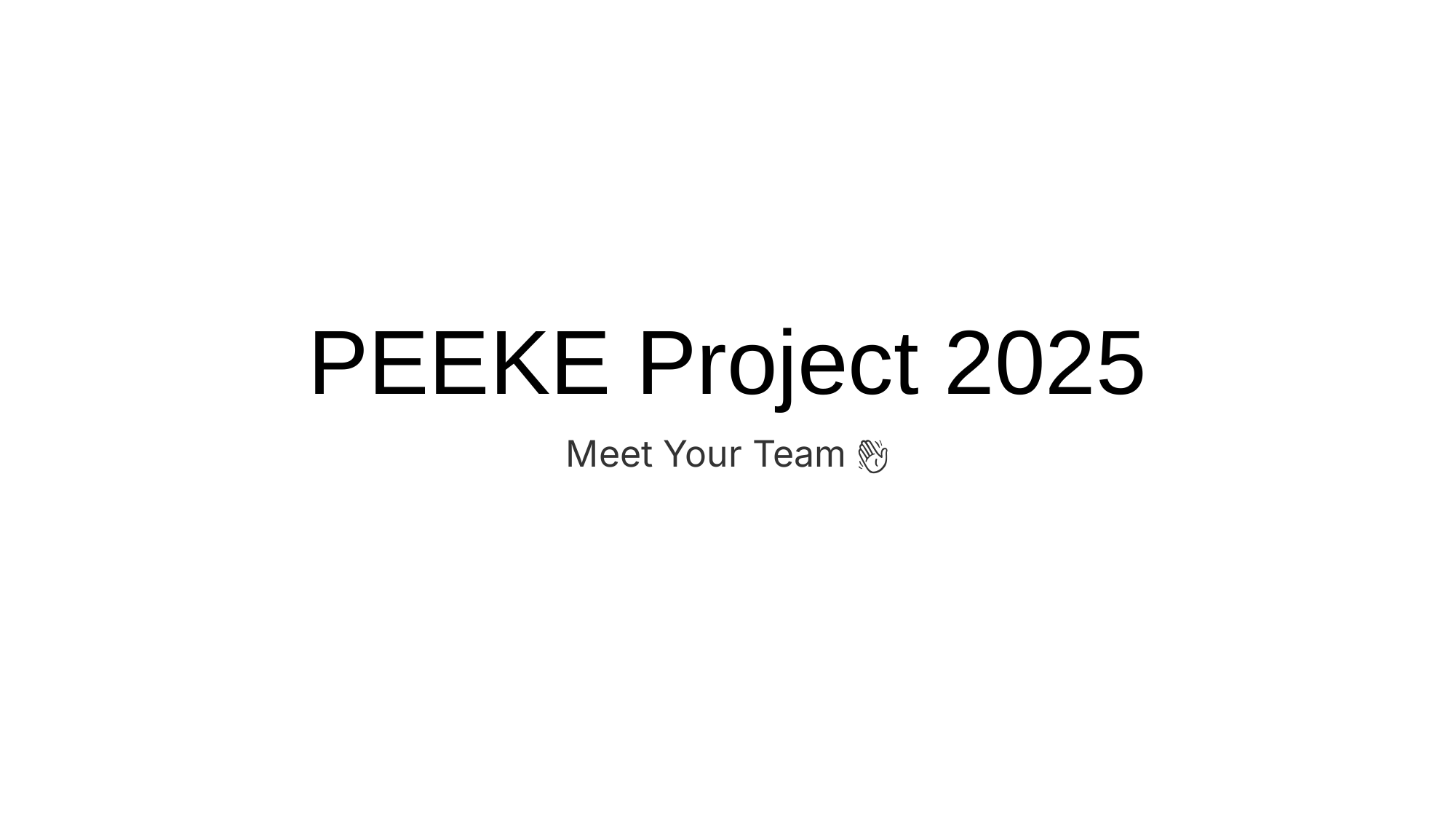

# PEEKE Project 2025
Meet Your Team 👋